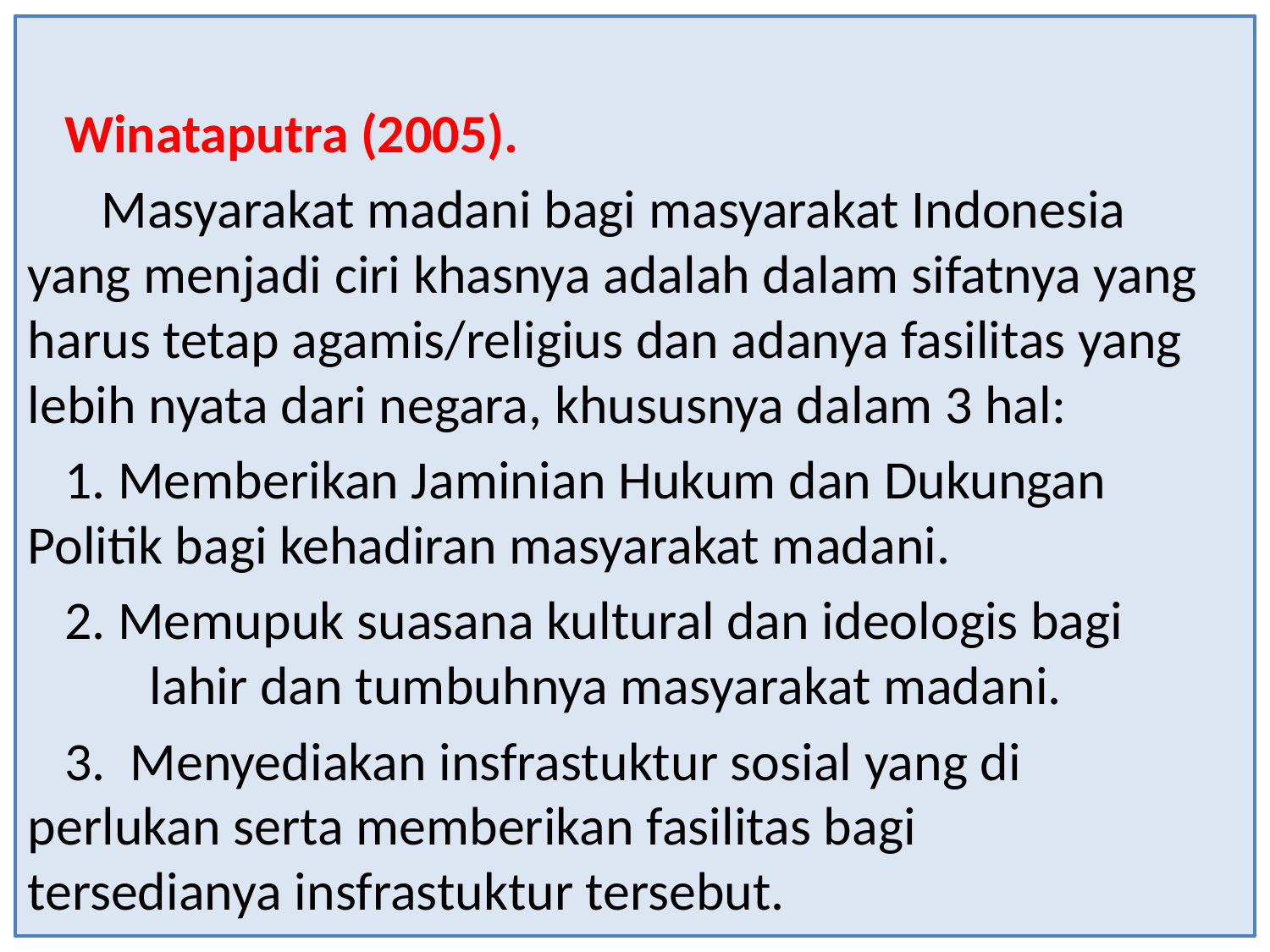

#

   Winataputra (2005).
      Masyarakat madani bagi masyarakat Indonesia yang menjadi ciri khasnya adalah dalam sifatnya yang harus tetap agamis/religius dan adanya fasilitas yang lebih nyata dari negara, khususnya dalam 3 hal:
   1. Memberikan Jaminian Hukum dan Dukungan 	Politik bagi kehadiran masyarakat madani.
   2. Memupuk suasana kultural dan ideologis bagi 	lahir dan tumbuhnya masyarakat madani.
   3.  Menyediakan insfrastuktur sosial yang di 	perlukan serta memberikan fasilitas bagi 	tersedianya insfrastuktur tersebut.